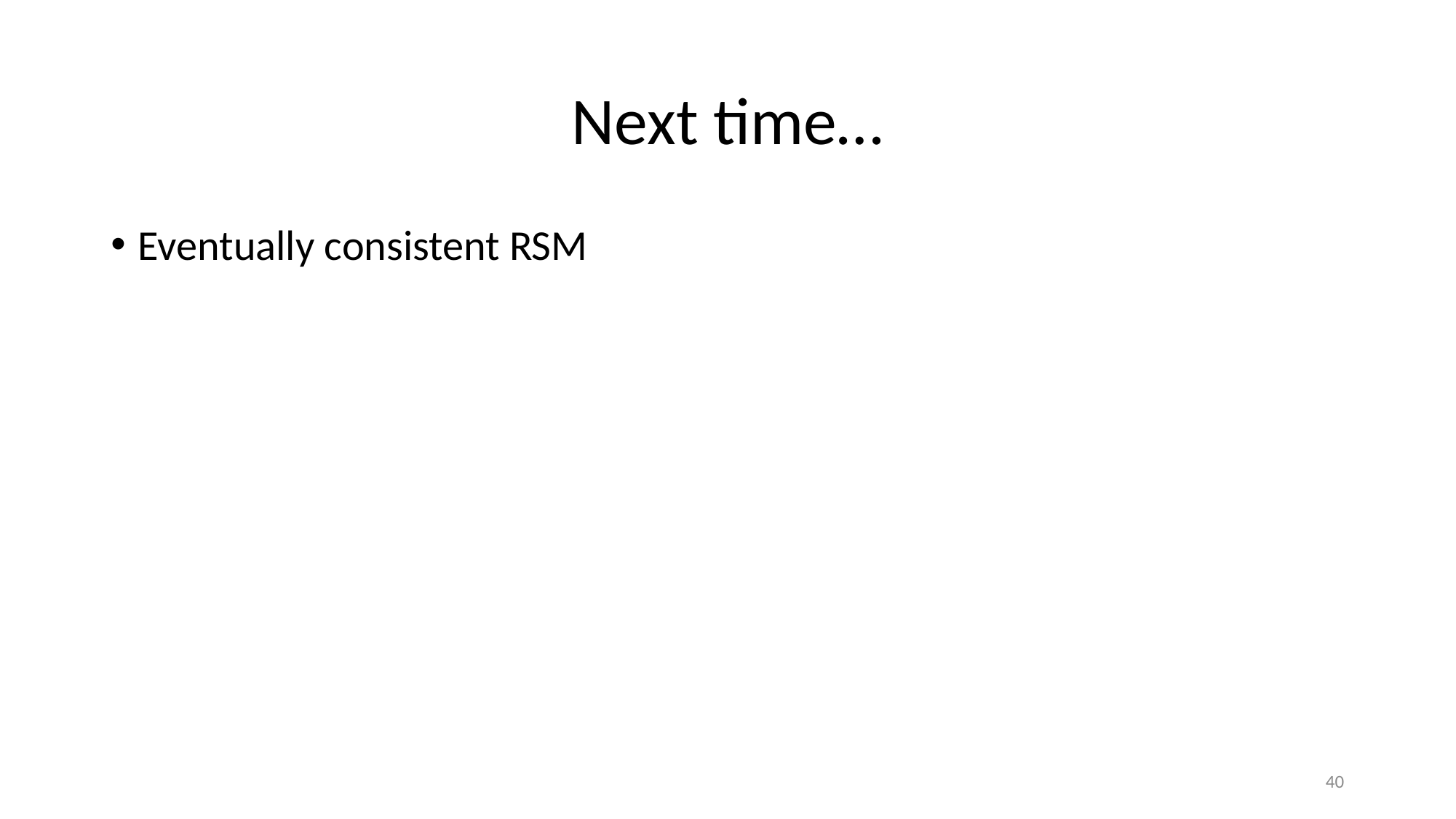

# Next time…
Eventually consistent RSM
40